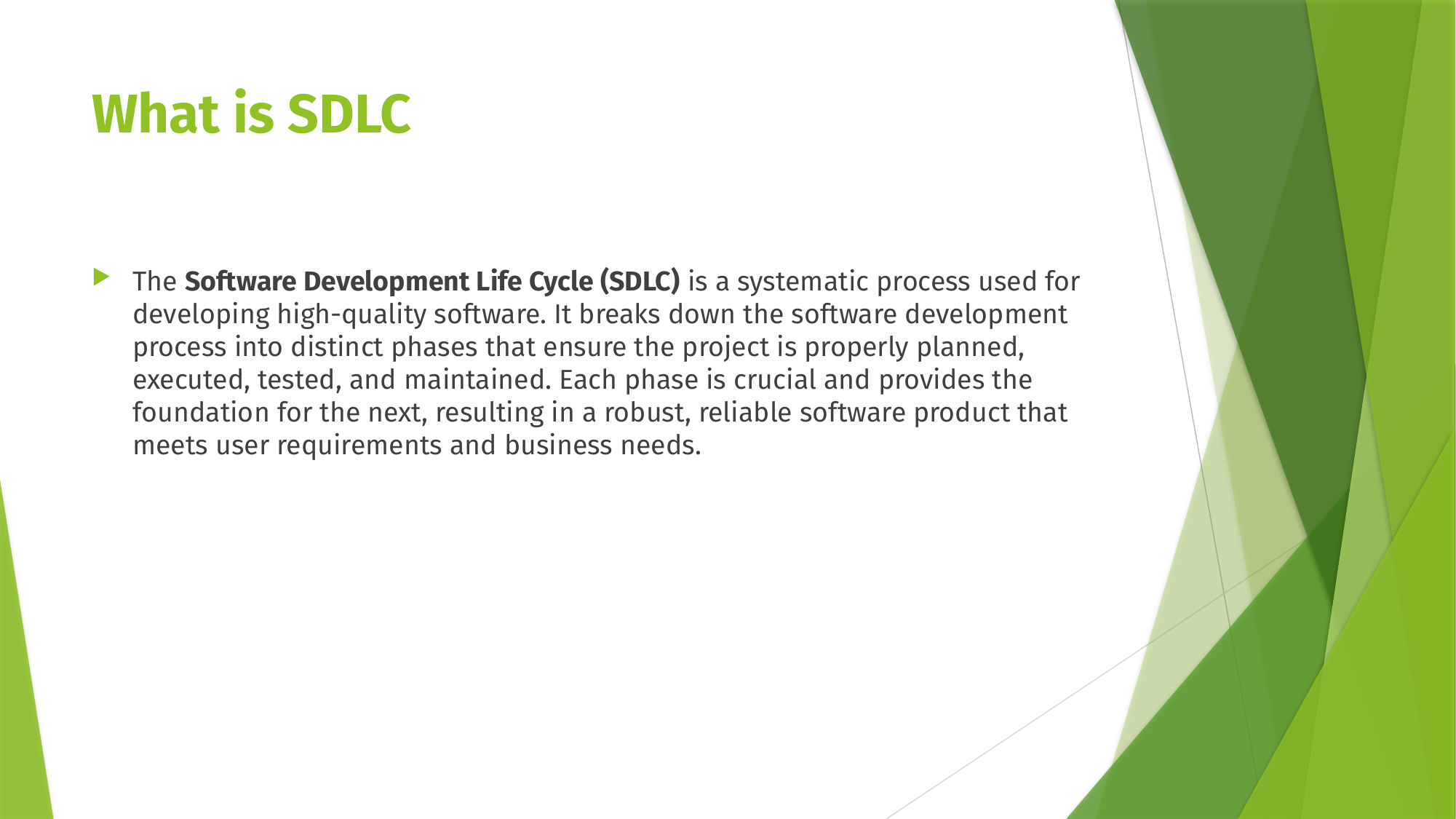

# What is SDLC
The Software Development Life Cycle (SDLC) is a systematic process used for developing high-quality software. It breaks down the software development process into distinct phases that ensure the project is properly planned, executed, tested, and maintained. Each phase is crucial and provides the foundation for the next, resulting in a robust, reliable software product that meets user requirements and business needs.